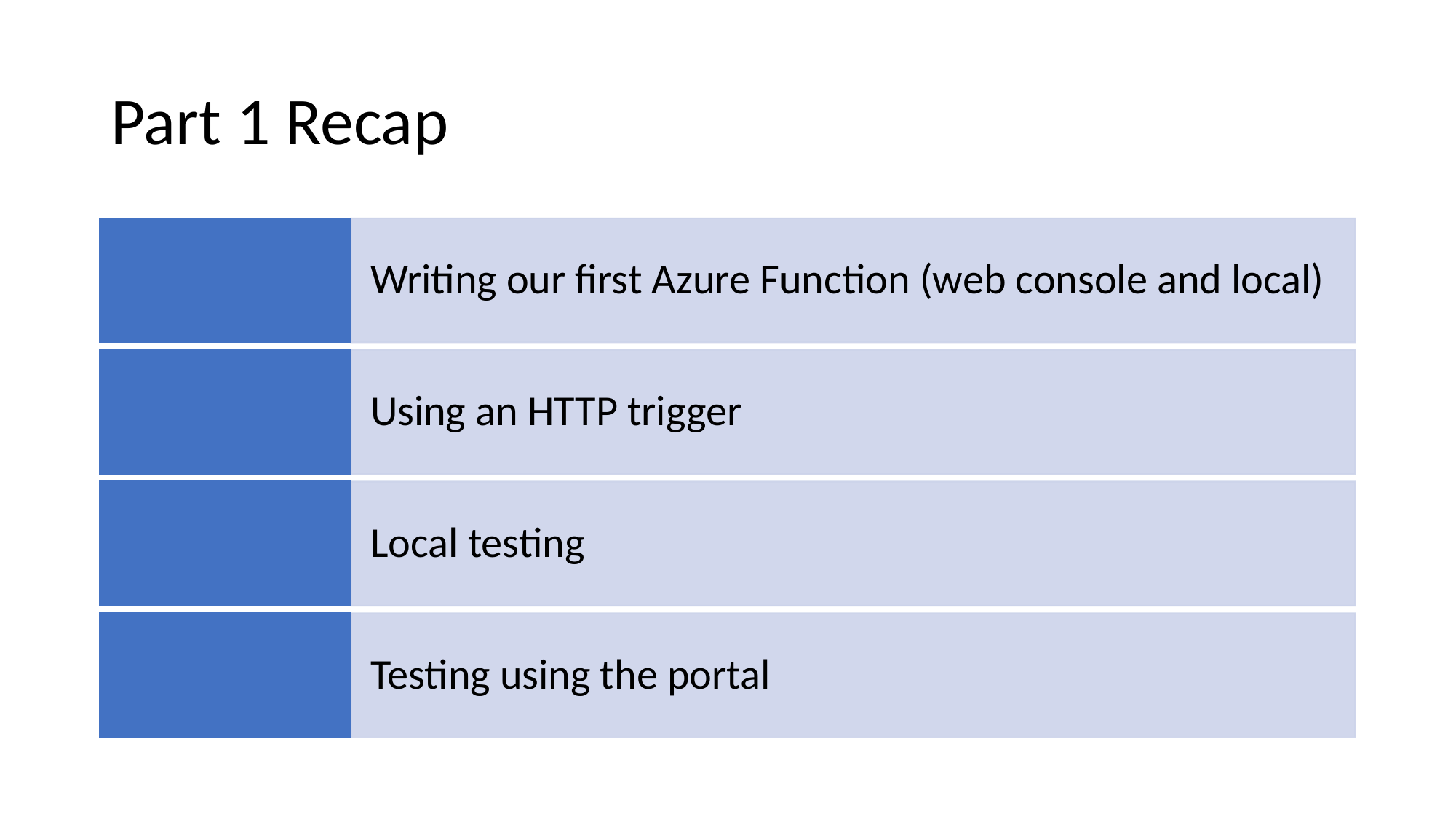

# Part 1 Recap

Writing our first Azure Function (web console and local)

Using an HTTP trigger

Local testing

Testing using the portal